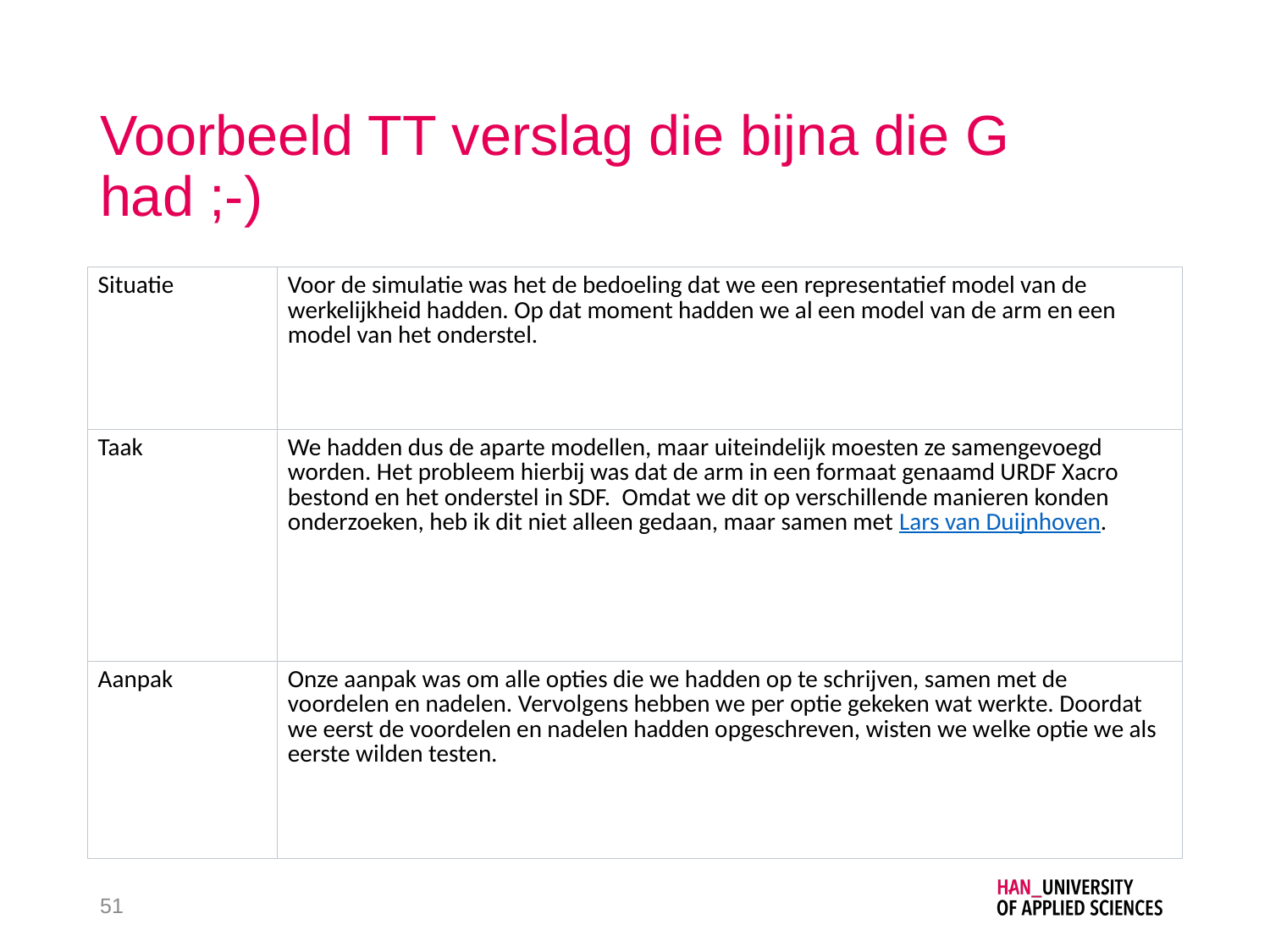

# Voorbeeld TT verslag die bijna die G had ;-)

| Situatie | Voor de simulatie was het de bedoeling dat we een representatief model van de werkelijkheid hadden. Op dat moment hadden we al een model van de arm en een model van het onderstel. |
| --- | --- |
| Taak | We hadden dus de aparte modellen, maar uiteindelijk moesten ze samengevoegd worden. Het probleem hierbij was dat de arm in een formaat genaamd URDF Xacro bestond en het onderstel in SDF.  Omdat we dit op verschillende manieren konden onderzoeken, heb ik dit niet alleen gedaan, maar samen met Lars van Duijnhoven. |
| Aanpak | Onze aanpak was om alle opties die we hadden op te schrijven, samen met de voordelen en nadelen. Vervolgens hebben we per optie gekeken wat werkte. Doordat we eerst de voordelen en nadelen hadden opgeschreven, wisten we welke optie we als eerste wilden testen. |
51